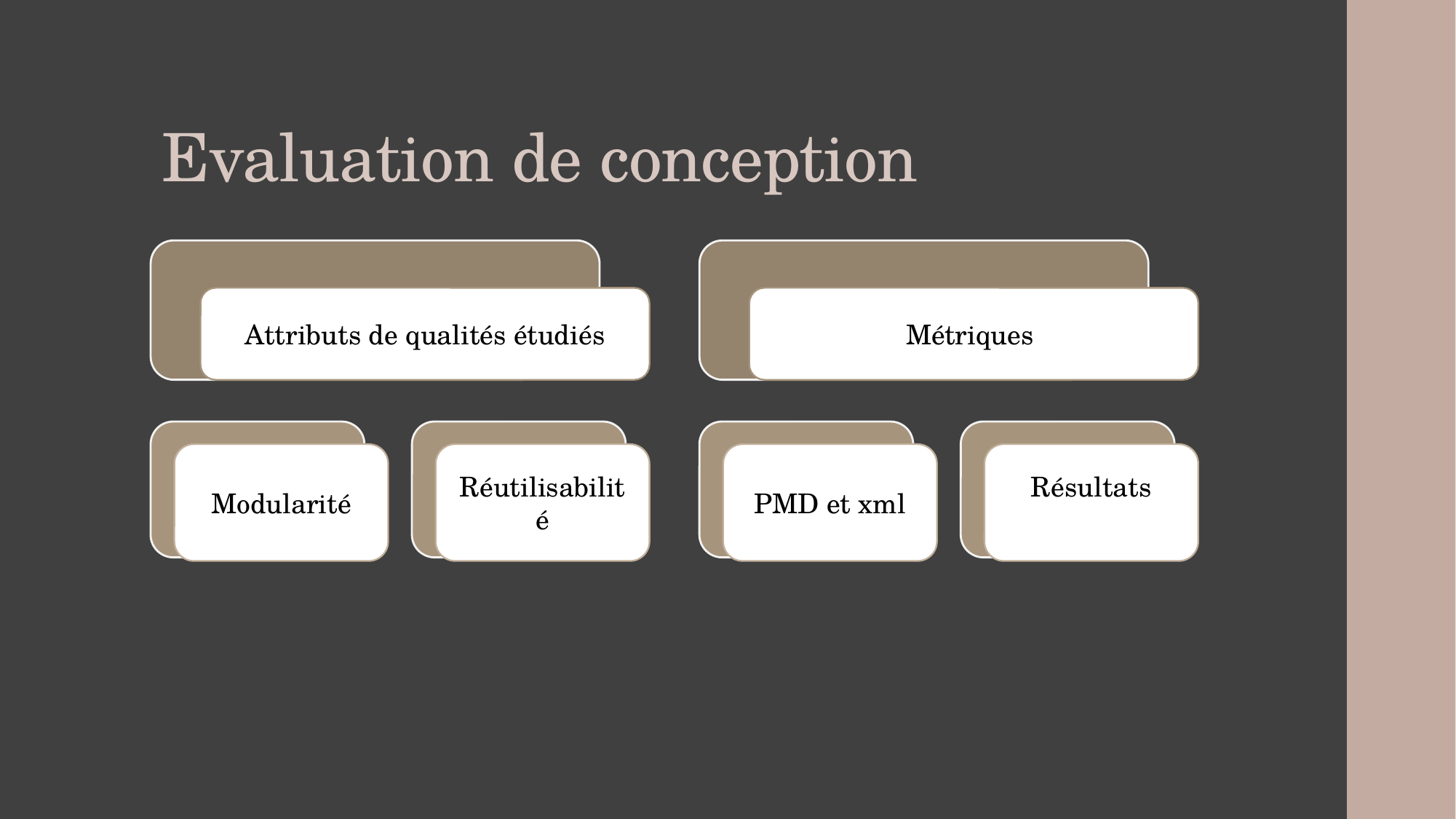

# Evaluation de conception
Attributs de qualités étudiés
Métriques
Modularité
Réutilisabilité
PMD et xml
Résultats